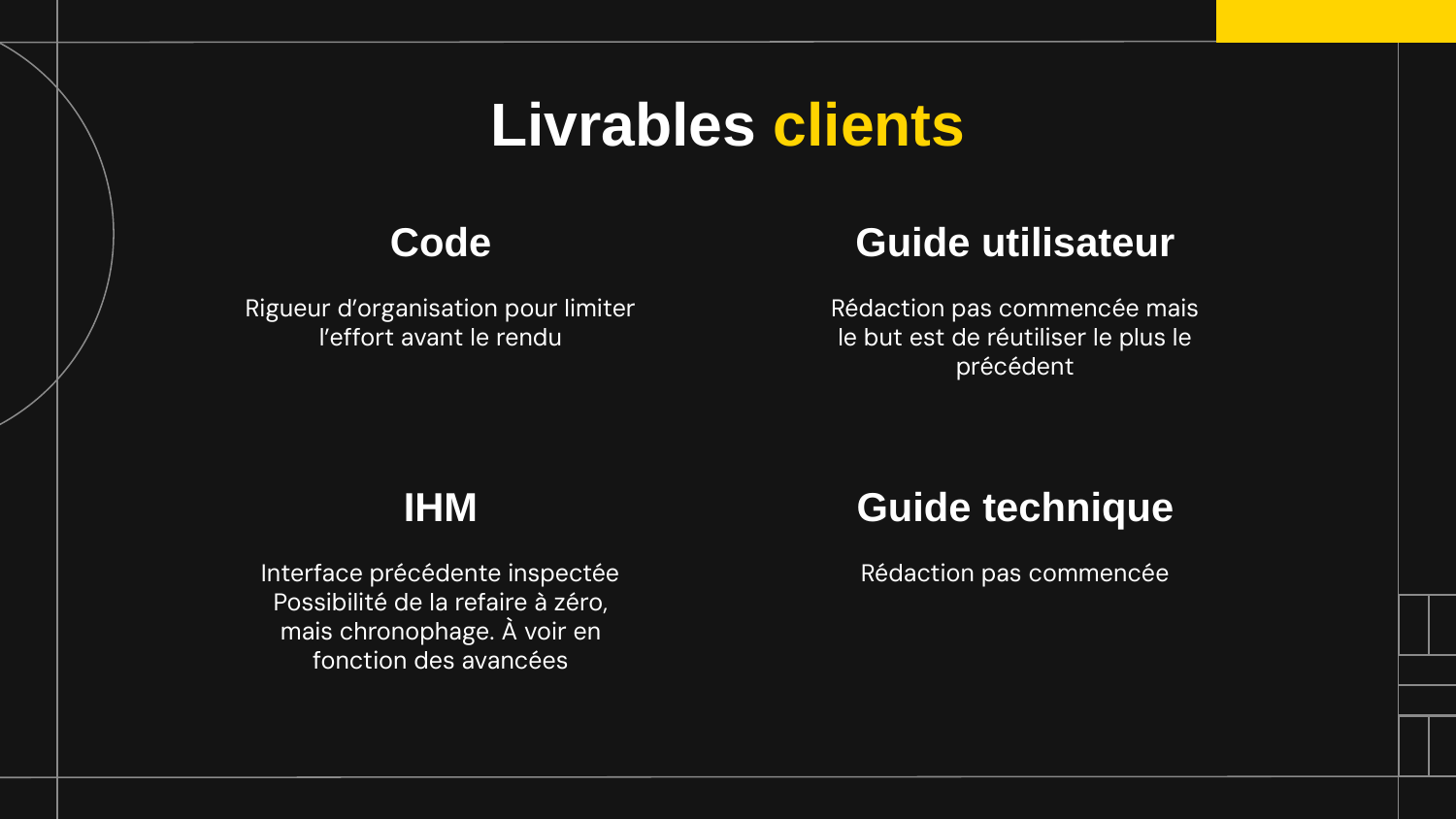

# Livrables clients
Code
Guide utilisateur
Rigueur d’organisation pour limiter l’effort avant le rendu
Rédaction pas commencée mais le but est de réutiliser le plus le précédent
IHM
Guide technique
Interface précédente inspectée
Possibilité de la refaire à zéro, mais chronophage. À voir en fonction des avancées
Rédaction pas commencée